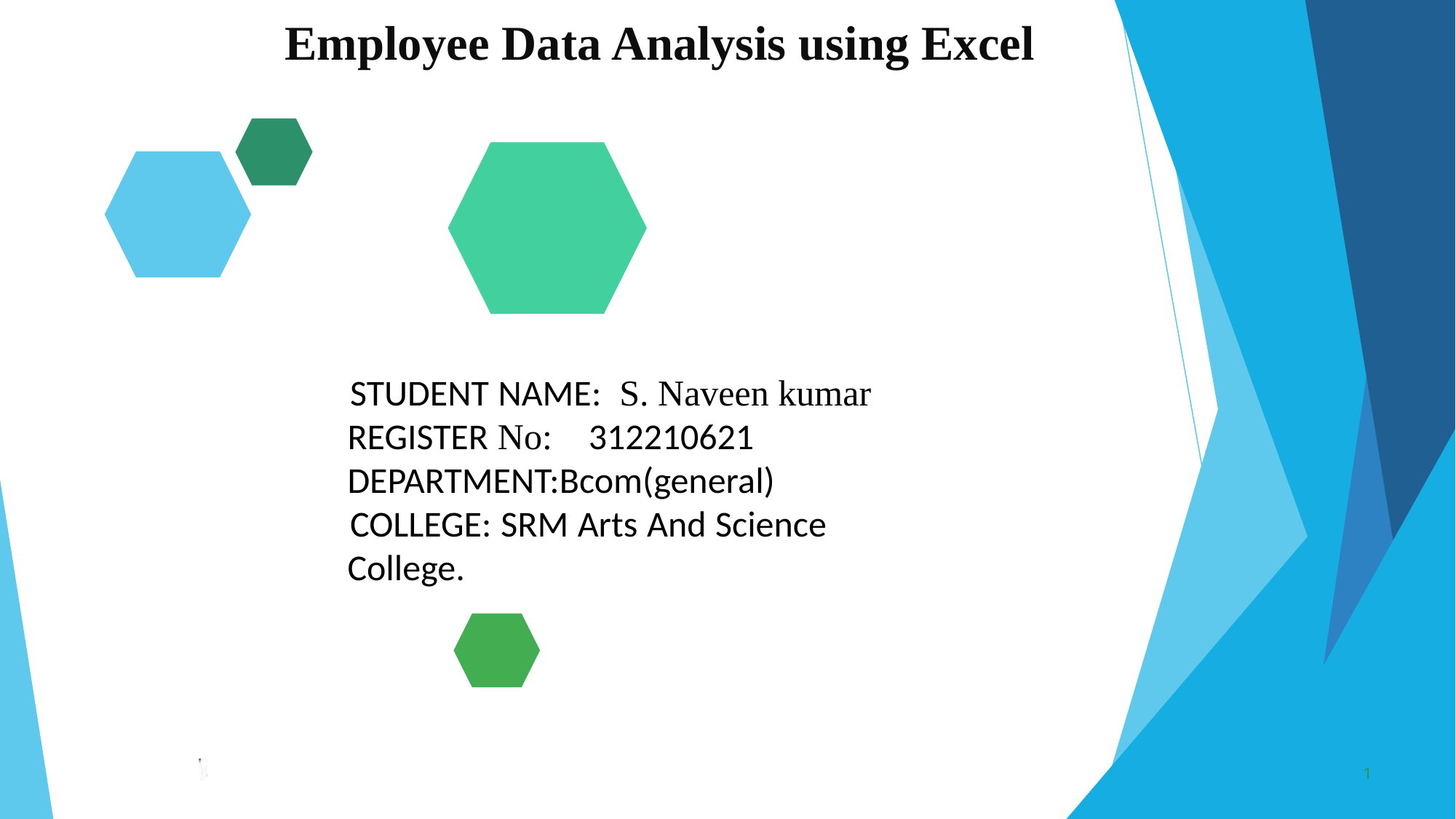

Employee Data Analysis using Excel

STUDENT NAME:  S. Naveen kumar REGISTER No:    312210621 DEPARTMENT:Bcom(general)
COLLEGE: SRM Arts And Science College.

1